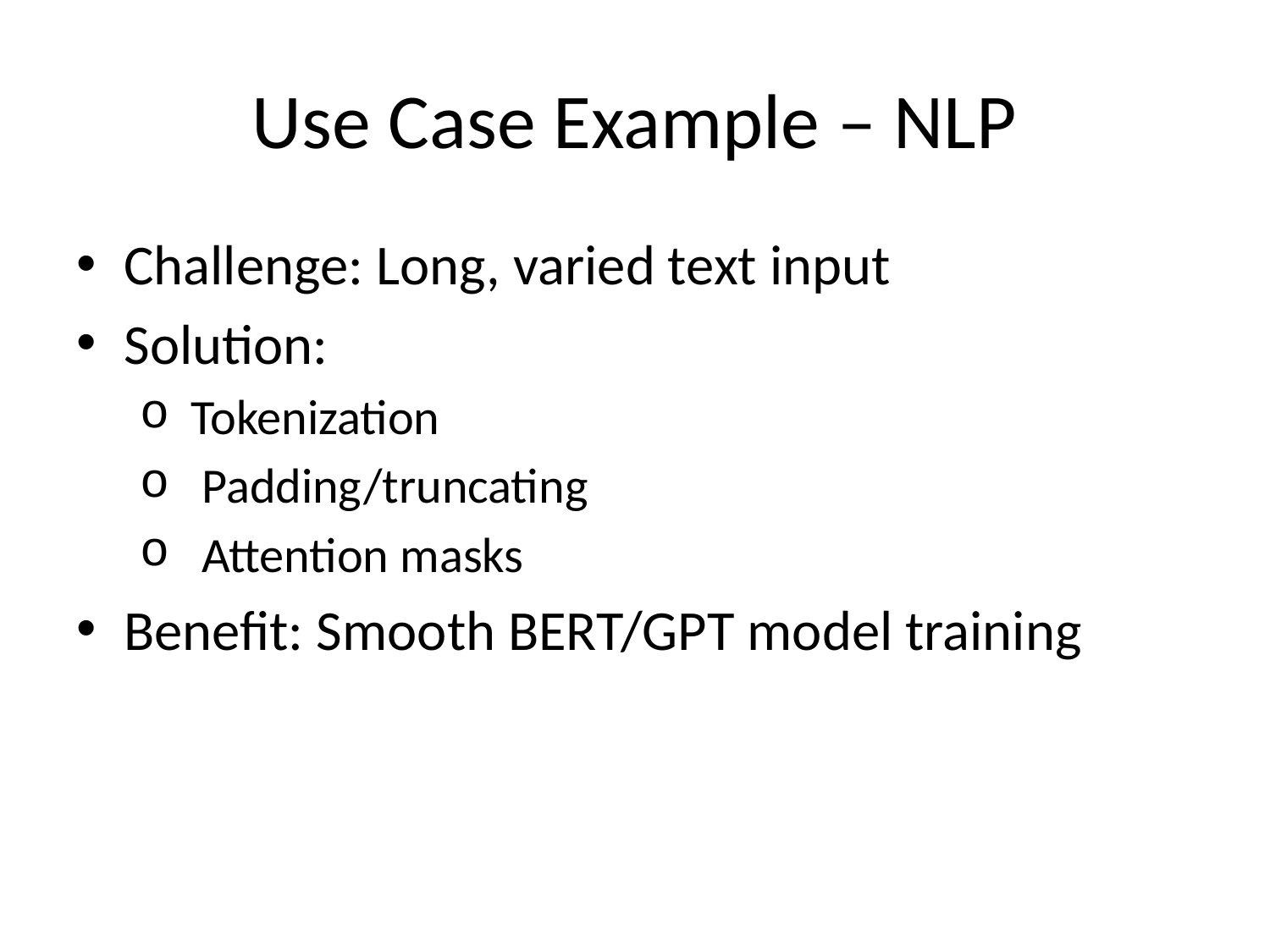

# Use Case Example – NLP
Challenge: Long, varied text input
Solution:
 Tokenization
  Padding/truncating
  Attention masks
Benefit: Smooth BERT/GPT model training